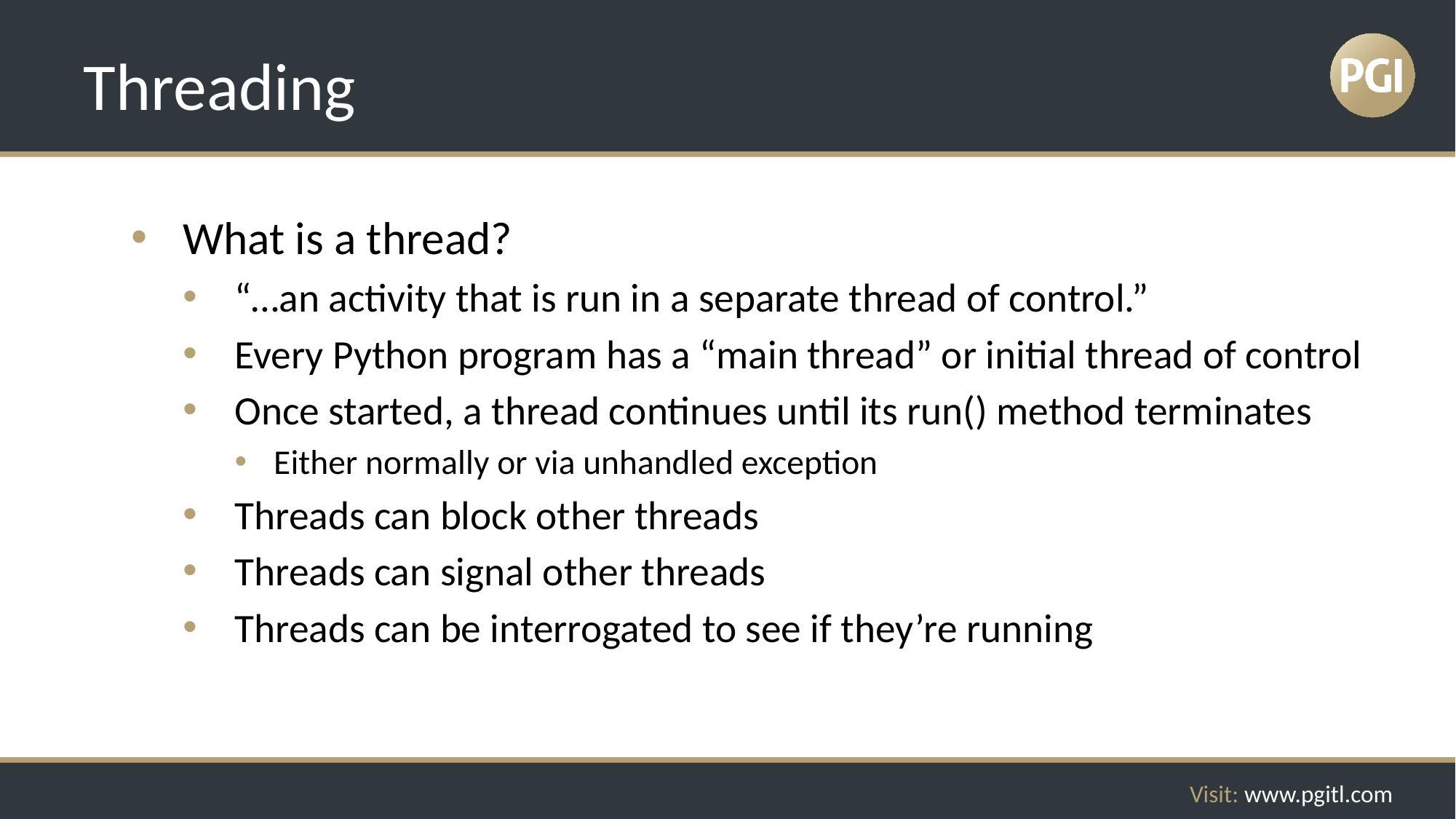

# Threading
What is a thread?
“…an activity that is run in a separate thread of control.”
Every Python program has a “main thread” or initial thread of control
Once started, a thread continues until its run() method terminates
Either normally or via unhandled exception
Threads can block other threads
Threads can signal other threads
Threads can be interrogated to see if they’re running